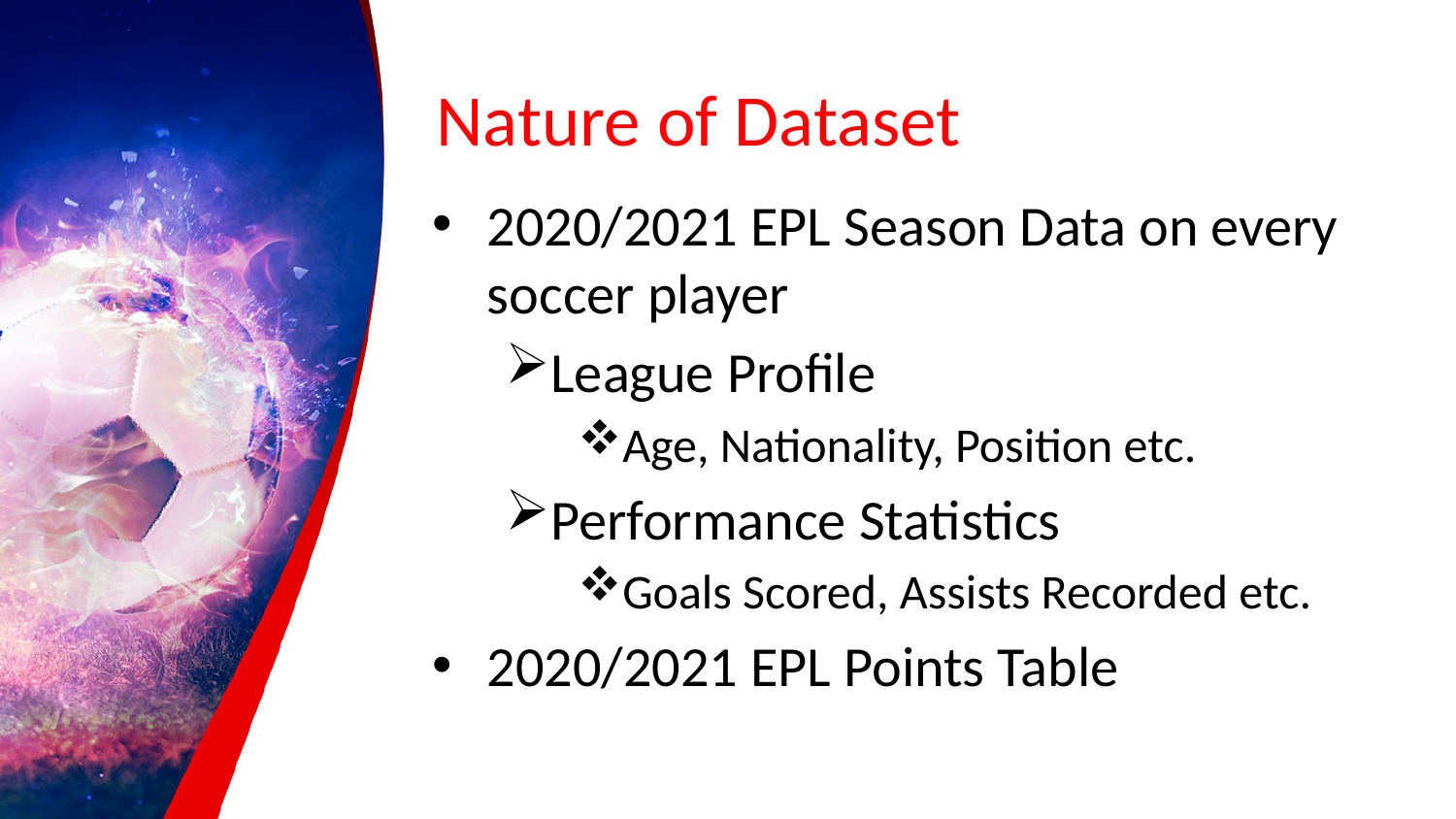

# Nature of Dataset
2020/2021 EPL Season Data on every soccer player
League Profile
Age, Nationality, Position etc.
Performance Statistics
Goals Scored, Assists Recorded etc.
2020/2021 EPL Points Table